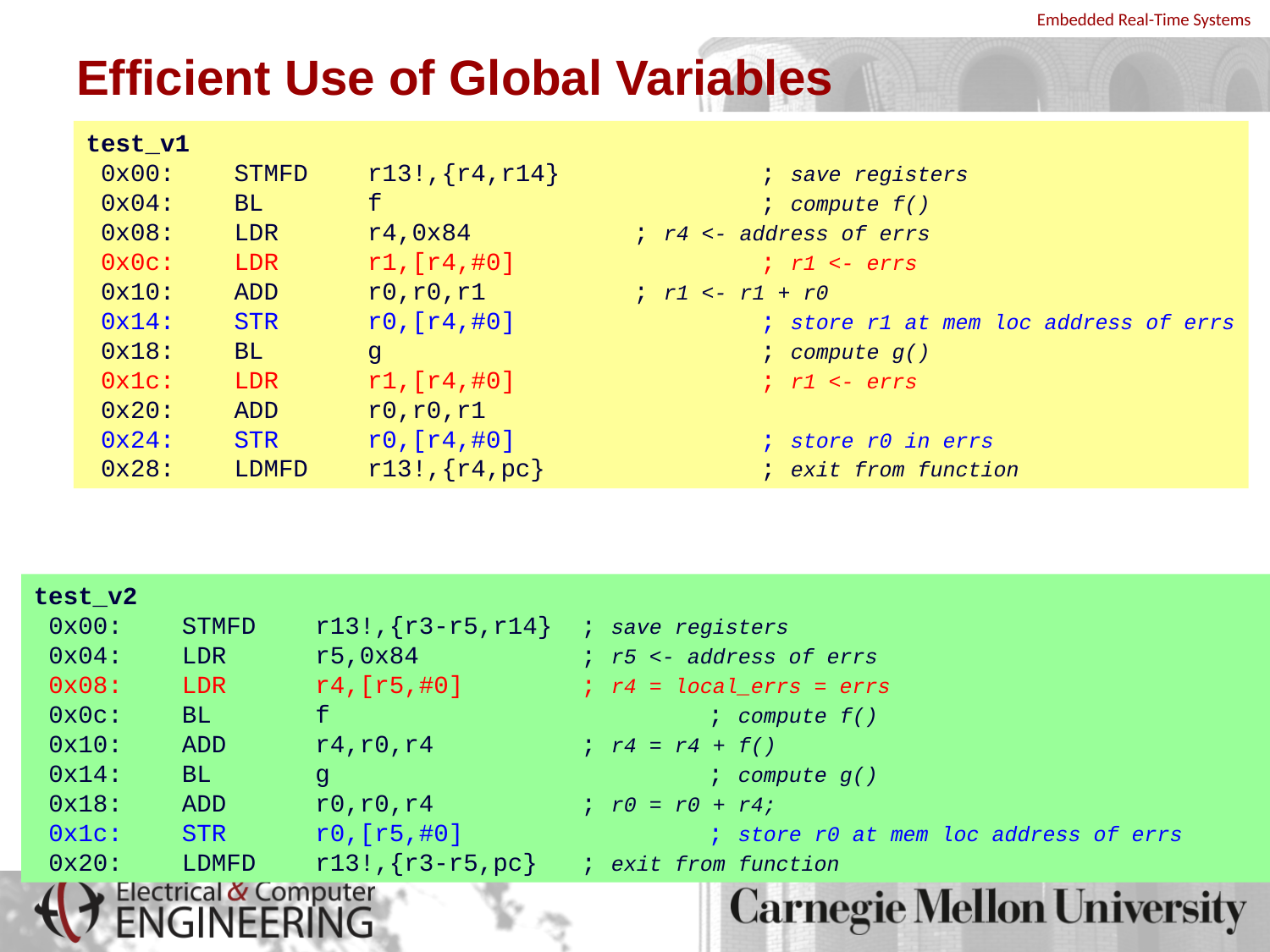

# Efficient Use of Global Variables
test_v1
 0x00:    STMFD    r13!,{r4,r14} 		; save registers
 0x04:    BL       f		   	; compute f()
 0x08:    LDR      r4,0x84	   	; r4 <- address of errs
 0x0c:    LDR      r1,[r4,#0]    		; r1 <- errs
 0x10:    ADD      r0,r0,r1	   	; r1 <- r1 + r0
 0x14:    STR      r0,[r4,#0]	   	; store r1 at mem loc address of errs
 0x18:    BL       g		   	; compute g()
 0x1c:    LDR      r1,[r4,#0]	   	; r1 <- errs
 0x20:    ADD      r0,r0,r1
 0x24:    STR      r0,[r4,#0]	   	; store r0 in errs
 0x28:    LDMFD    r13!,{r4,pc}  		; exit from function
test_v2
 0x00:    STMFD    r13!,{r3-r5,r14} 	; save registers
 0x04:    LDR      r5,0x84	     	; r5 <- address of errs
 0x08:    LDR      r4,[r5,#0]      	; r4 = local_errs = errs
 0x0c:    BL       f		     	; compute f()
 0x10:    ADD      r4,r0,r4	     	; r4 = r4 + f()
 0x14:    BL       g		     	; compute g()
 0x18:    ADD      r0,r0,r4	     	; r0 = r0 + r4;
 0x1c:    STR      r0,[r5,#0]	     	; store r0 at mem loc address of errs
 0x20:    LDMFD    r13!,{r3-r5,pc} 	; exit from function